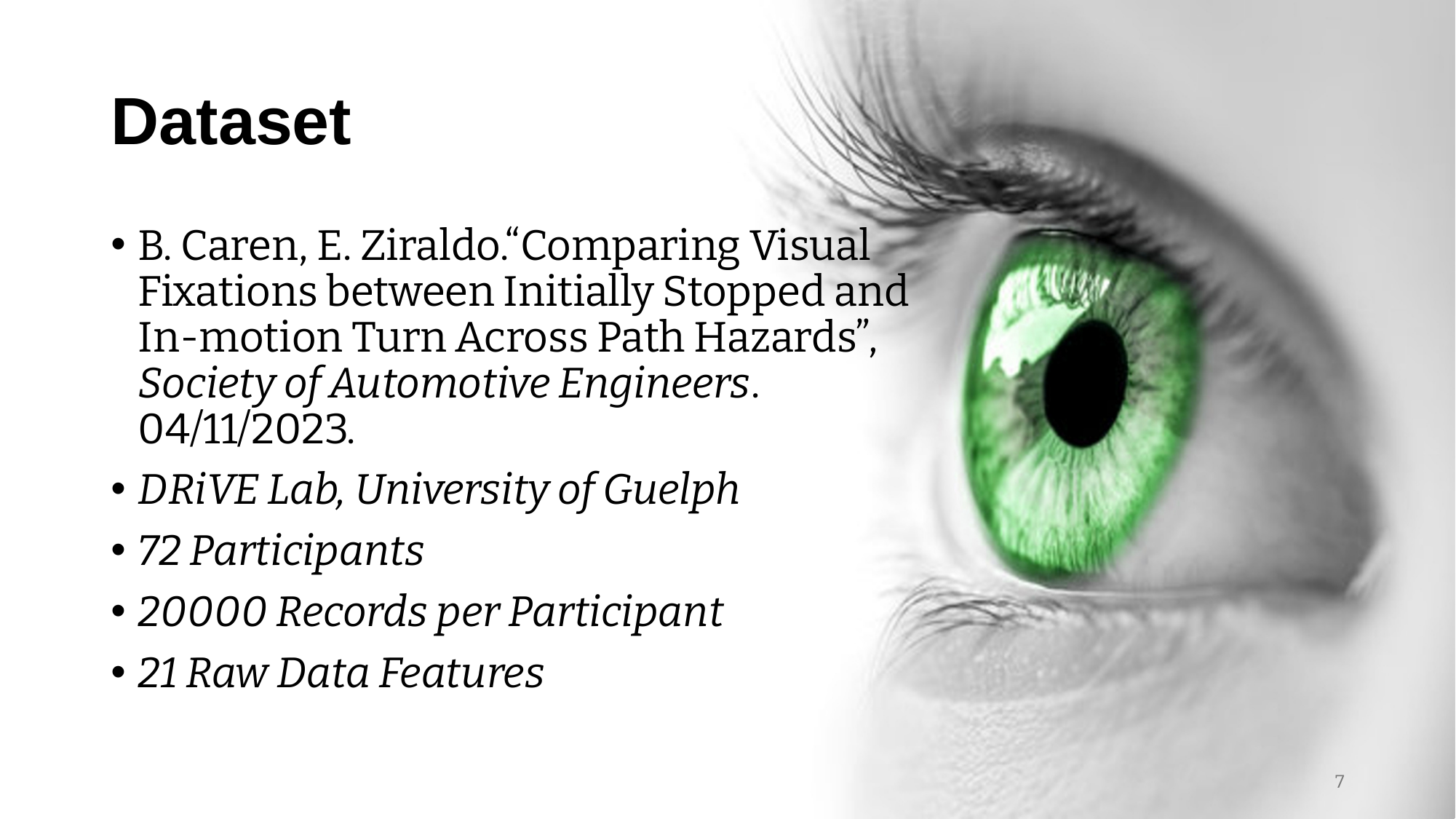

# Dataset
B. Caren, E. Ziraldo.“Comparing Visual Fixations between Initially Stopped and In-motion Turn Across Path Hazards”, Society of Automotive Engineers. 04/11/2023.
DRiVE Lab, University of Guelph
72 Participants
20000 Records per Participant
21 Raw Data Features
7